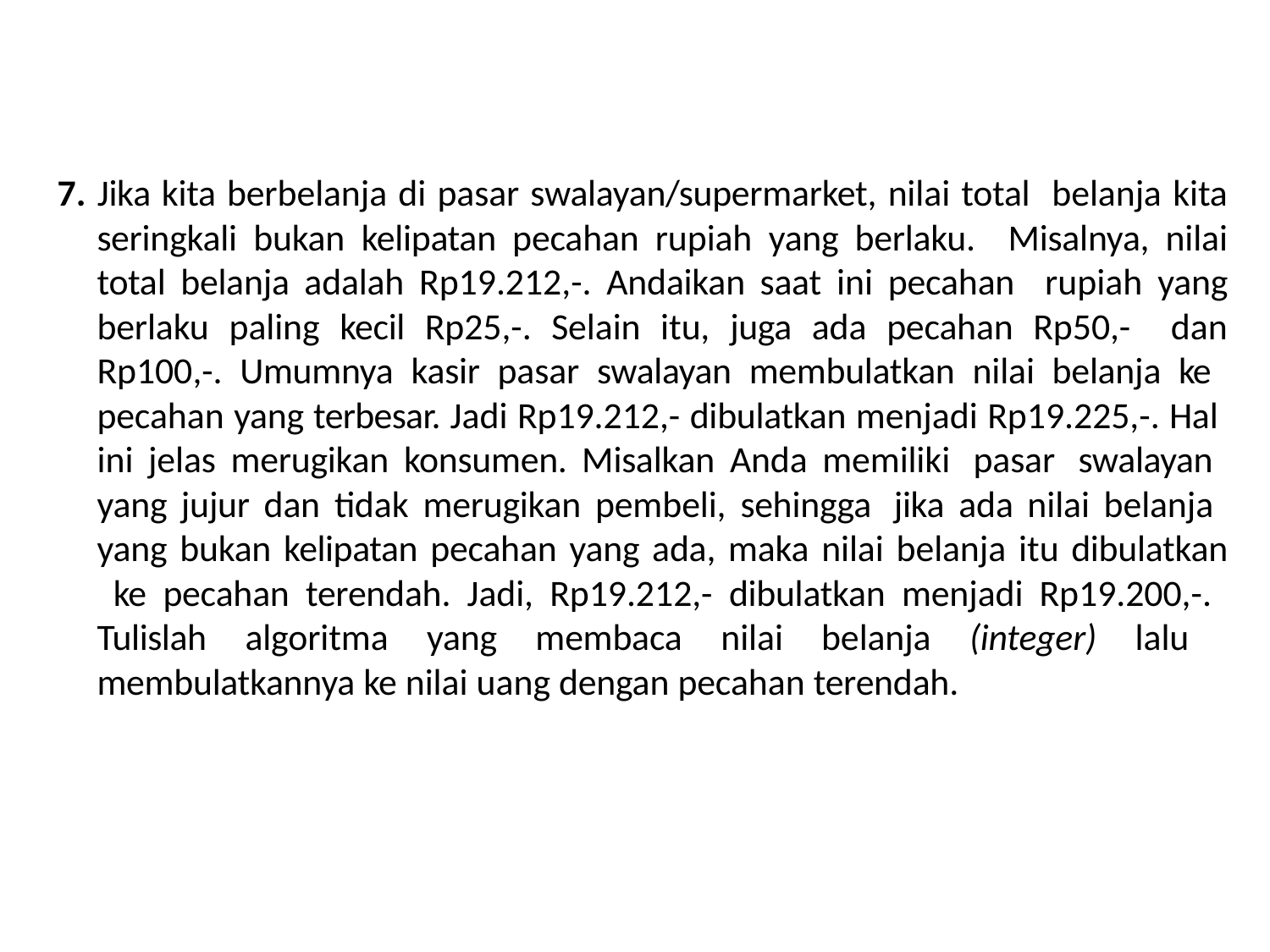

# Tugas2_Kelompok
7. Jika kita berbelanja di pasar swalayan/supermarket, nilai total  belanja kita seringkali bukan kelipatan pecahan rupiah yang berlaku.  Misalnya, nilai total belanja adalah Rp19.212,-. Andaikan saat ini pecahan  rupiah yang berlaku paling kecil Rp25,-. Selain itu, juga ada pecahan Rp50,-  dan Rp100,-. Umumnya kasir pasar swalayan membulatkan nilai belanja ke  pecahan yang terbesar. Jadi Rp19.212,- dibulatkan menjadi Rp19.225,-. Hal  ini jelas merugikan konsumen. Misalkan Anda memiliki pasar swalayan  yang jujur dan tidak merugikan pembeli, sehingga jika ada nilai belanja  yang bukan kelipatan pecahan yang ada, maka nilai belanja itu dibulatkan  ke pecahan terendah. Jadi, Rp19.212,- dibulatkan menjadi Rp19.200,-.  Tulislah algoritma yang membaca nilai belanja (integer) lalu  membulatkannya ke nilai uang dengan pecahan terendah.